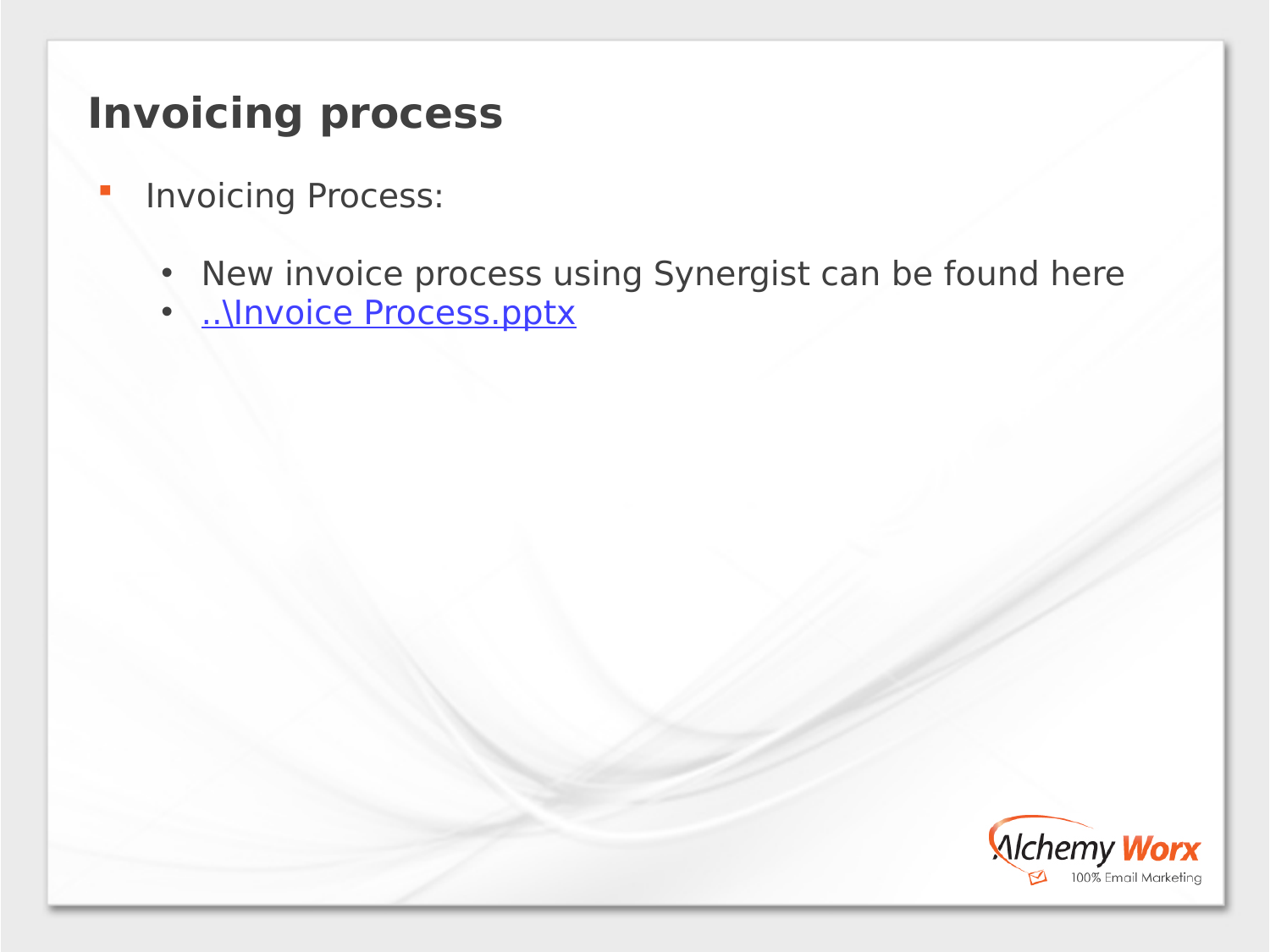

Invoicing process
Invoicing Process:

New invoice process using Synergist can be found here
..\Invoice Process.pptx